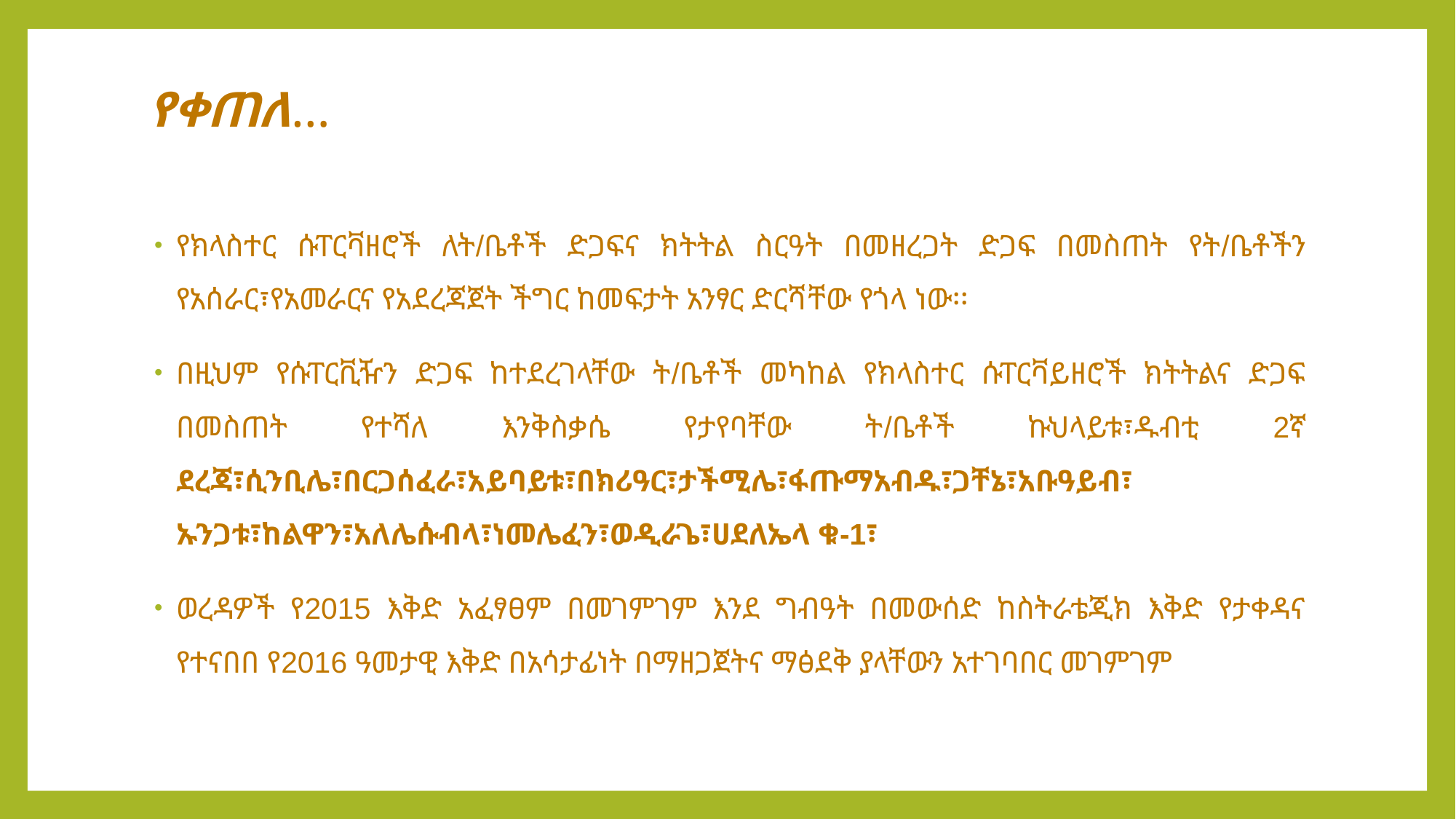

# የቀጠለ…
የክላስተር ሱፐርቫዘሮች ለት/ቤቶች ድጋፍና ክትትል ስርዓት በመዘረጋት ድጋፍ በመስጠት የት/ቤቶችን የአሰራር፣የአመራርና የአደረጃጀት ችግር ከመፍታት አንፃር ድርሻቸው የጎላ ነው፡፡
በዚህም የሱፐርቪዥን ድጋፍ ከተደረገላቸው ት/ቤቶች መካከል የክላስተር ሱፐርቫይዘሮች ክትትልና ድጋፍ በመስጠት የተሻለ እንቅስቃሴ የታየባቸው ት/ቤቶች ኩህላይቱ፣ዱብቲ 2ኛ ደረጃ፣ሲንቢሌ፣በርጋሰፈራ፣አይባይቱ፣በክሪዓር፣ታችሚሌ፣ፋጡማአብዱ፣ጋቸኔ፣አቡዓይብ፣ ኡንጋቱ፣ከልዋን፣አለሌሱብላ፣ነመሌፈን፣ወዲራጌ፣ሀደለኤላ ቁ-1፣
ወረዳዎች የ2015 እቅድ አፈፃፀም በመገምገም እንደ ግብዓት በመውሰድ ከስትራቴጂክ እቅድ የታቀዳና የተናበበ የ2016 ዓመታዊ እቅድ በአሳታፊነት በማዘጋጀትና ማፅደቅ ያላቸውን አተገባበር መገምገም